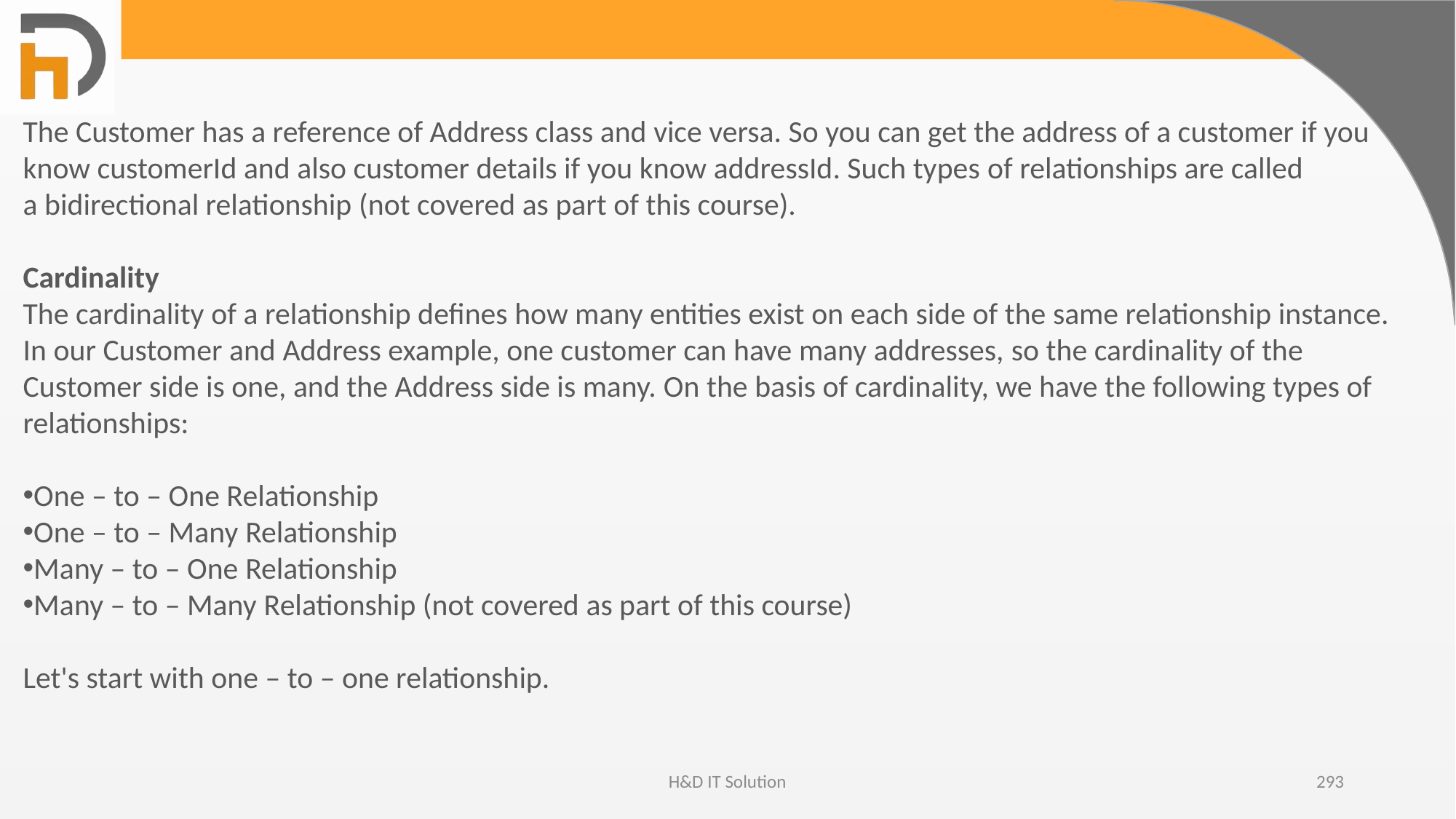

The Customer has a reference of Address class and vice versa. So you can get the address of a customer if you know customerId and also customer details if you know addressId. Such types of relationships are called a bidirectional relationship (not covered as part of this course).

Cardinality
The cardinality of a relationship defines how many entities exist on each side of the same relationship instance. In our Customer and Address example, one customer can have many addresses, so the cardinality of the Customer side is one, and the Address side is many. On the basis of cardinality, we have the following types of relationships:

One – to – One Relationship
One – to – Many Relationship
Many – to – One Relationship
Many – to – Many Relationship (not covered as part of this course)

Let's start with one – to – one relationship.
H&D IT Solution
293